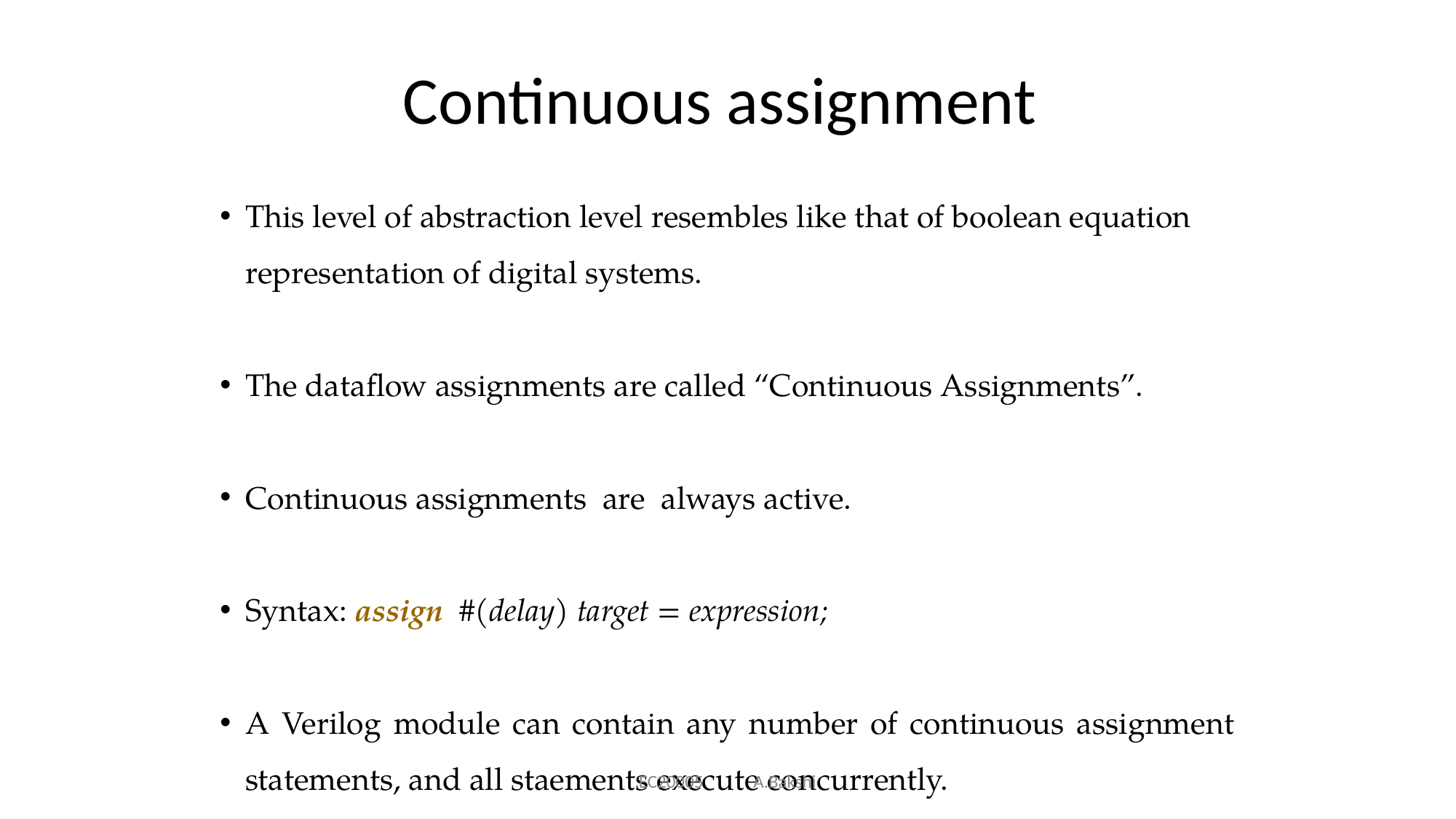

# Continuous assignment
This level of abstraction level resembles like that of boolean equation representation of digital systems.

The dataflow assignments are called “Continuous Assignments”.

Continuous assignments  are  always active.

Syntax: assign  #(delay) target = expression;

A Verilog module can contain any number of continuous assignment statements, and all staements execute concurrently.
EC20005            A.Bakshi